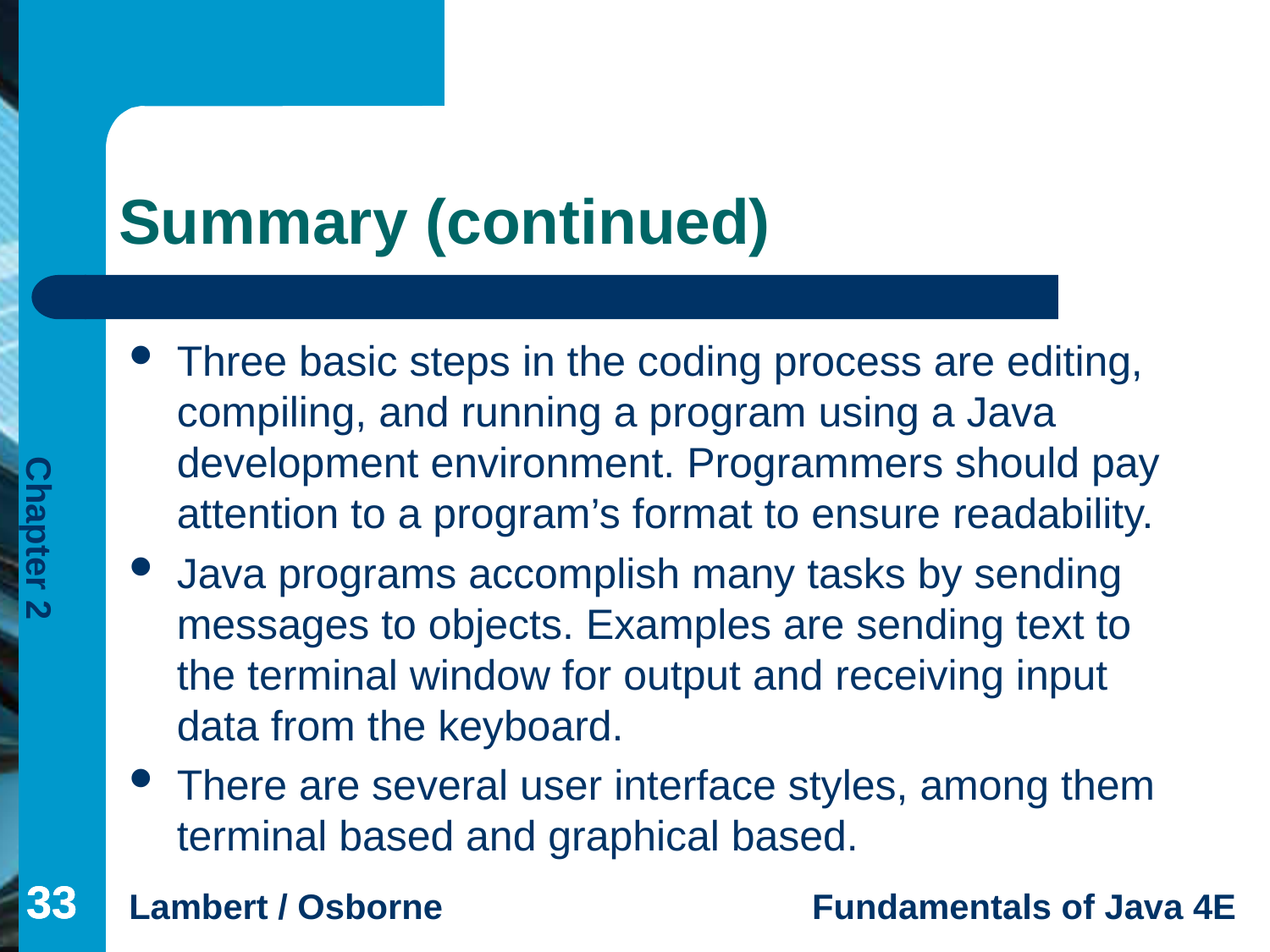

# Summary (continued)
Three basic steps in the coding process are editing, compiling, and running a program using a Java development environment. Programmers should pay attention to a program’s format to ensure readability.
Java programs accomplish many tasks by sending messages to objects. Examples are sending text to the terminal window for output and receiving input data from the keyboard.
There are several user interface styles, among them terminal based and graphical based.

33
33
33